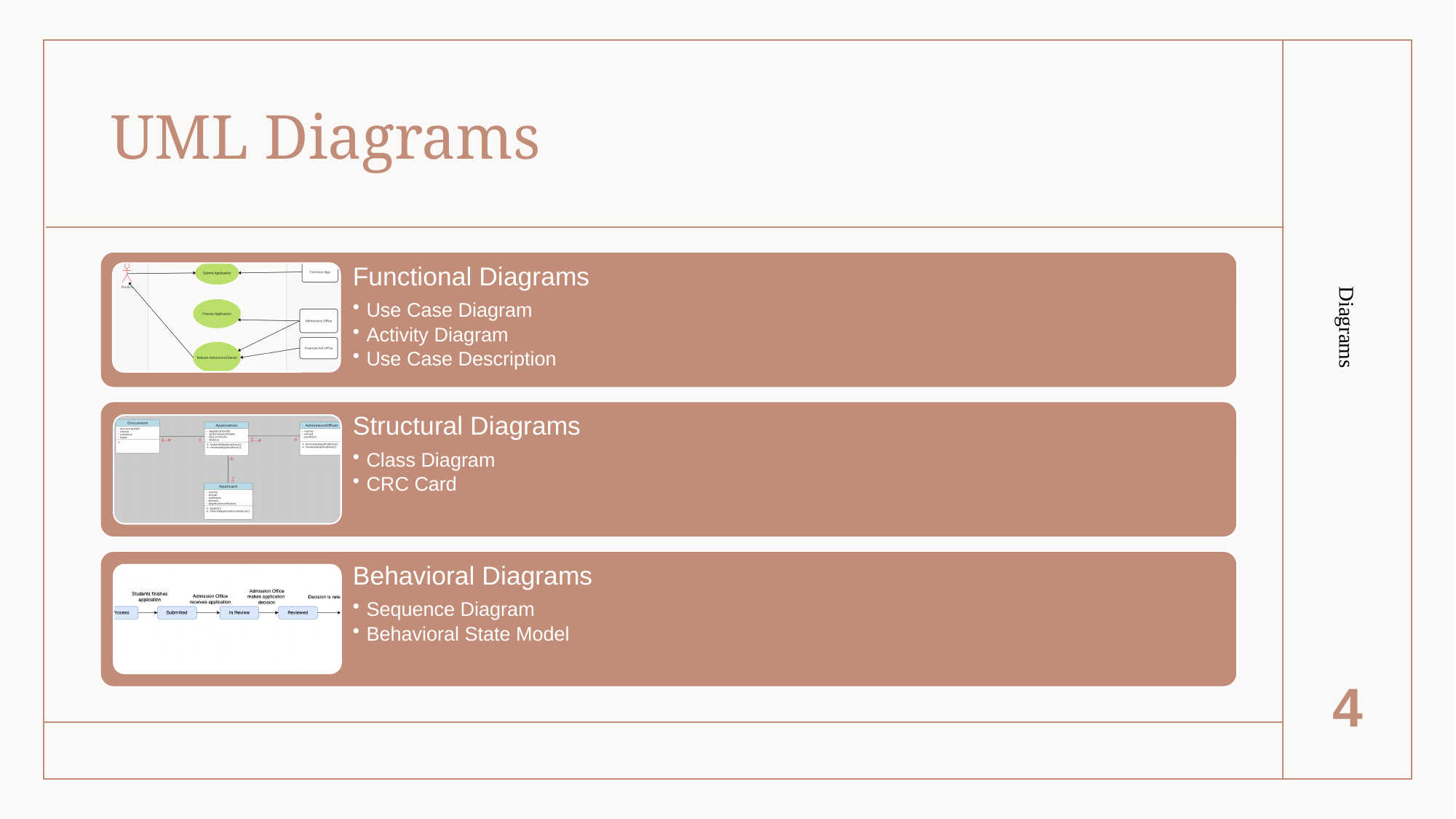

# UML Diagrams
Functional Diagrams
Use Case Diagram
Activity Diagram
Use Case Description
Structural Diagrams
Class Diagram
CRC Card
Behavioral Diagrams
Sequence Diagram
Behavioral State Model
Diagrams
4